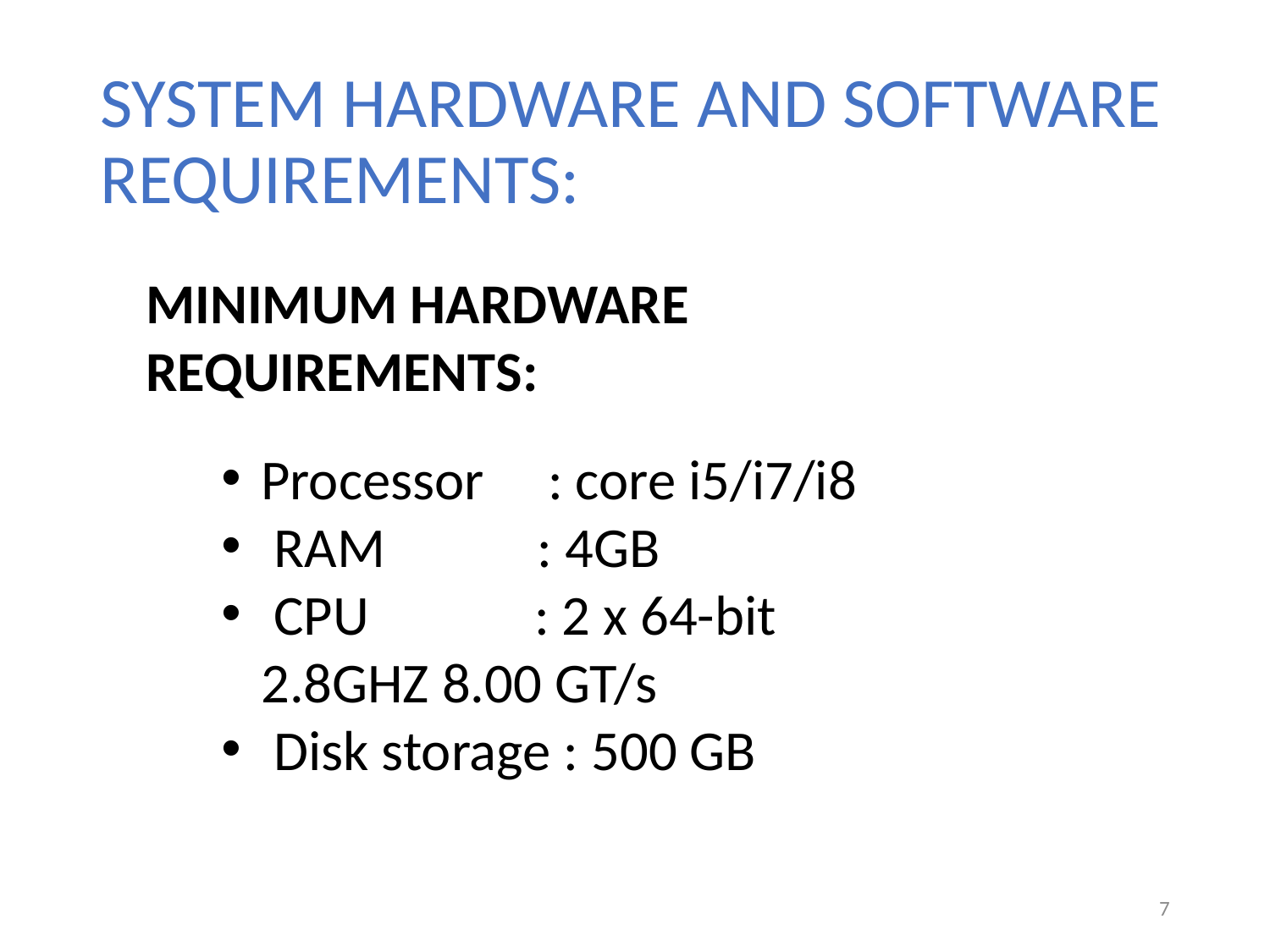

# SYSTEM HARDWARE AND SOFTWARE REQUIREMENTS:
MINIMUM HARDWARE REQUIREMENTS:
Processor     : core i5/i7/i8
 RAM            : 4GB
 CPU             : 2 x 64-bit 2.8GHZ 8.00 GT/s
 Disk storage : 500 GB
7